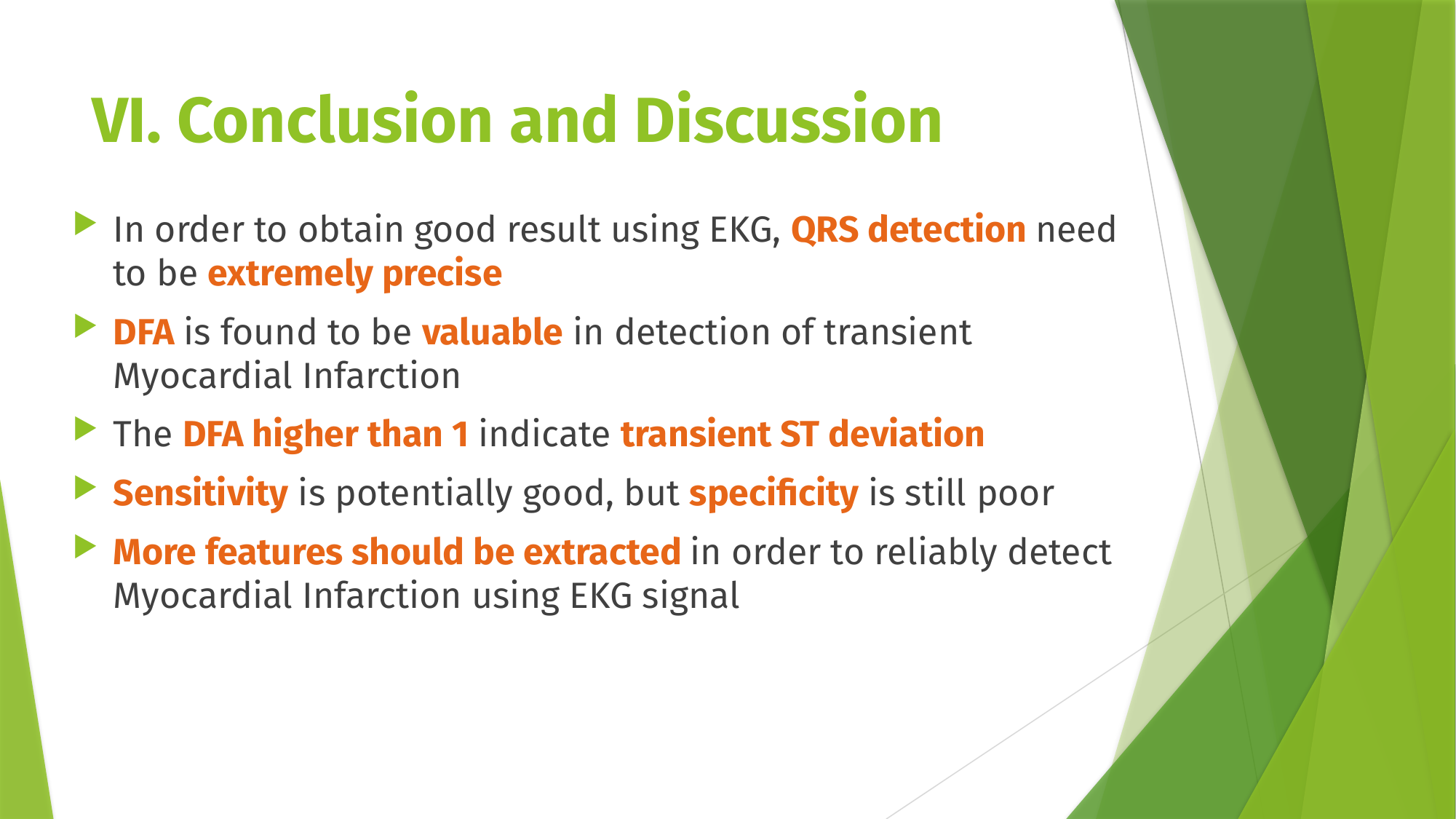

# VI. Conclusion and Discussion
In order to obtain good result using EKG, QRS detection need to be extremely precise
DFA is found to be valuable in detection of transient Myocardial Infarction
The DFA higher than 1 indicate transient ST deviation
Sensitivity is potentially good, but specificity is still poor
More features should be extracted in order to reliably detect Myocardial Infarction using EKG signal